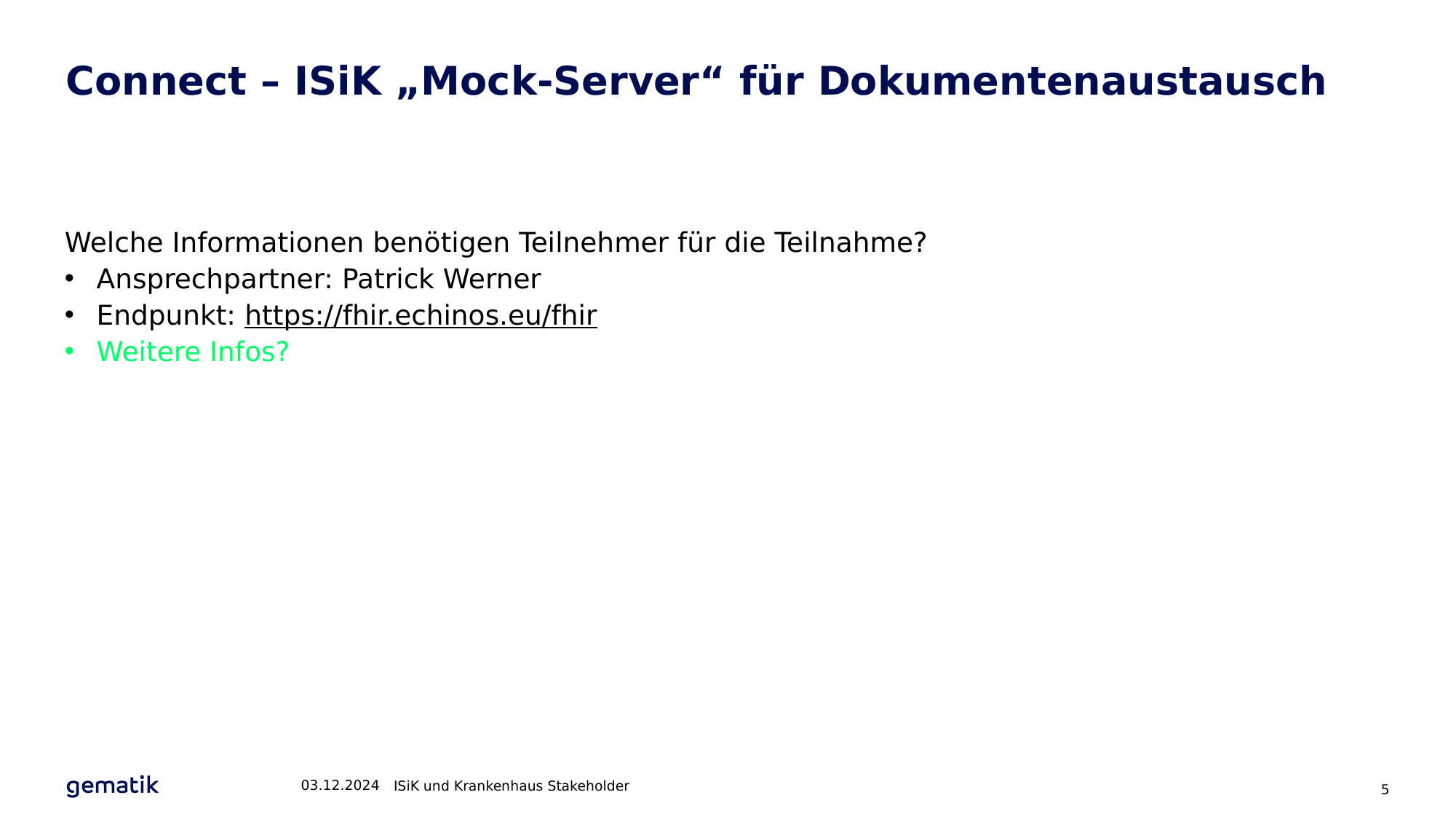

# Connect – ISiK „Mock-Server“ für Dokumentenaustausch
Welche Informationen benötigen Teilnehmer für die Teilnahme?
Ansprechpartner: Patrick Werner
Endpunkt: https://fhir.echinos.eu/fhir
Weitere Infos?

03.12.2024
ISiK und Krankenhaus Stakeholder
5